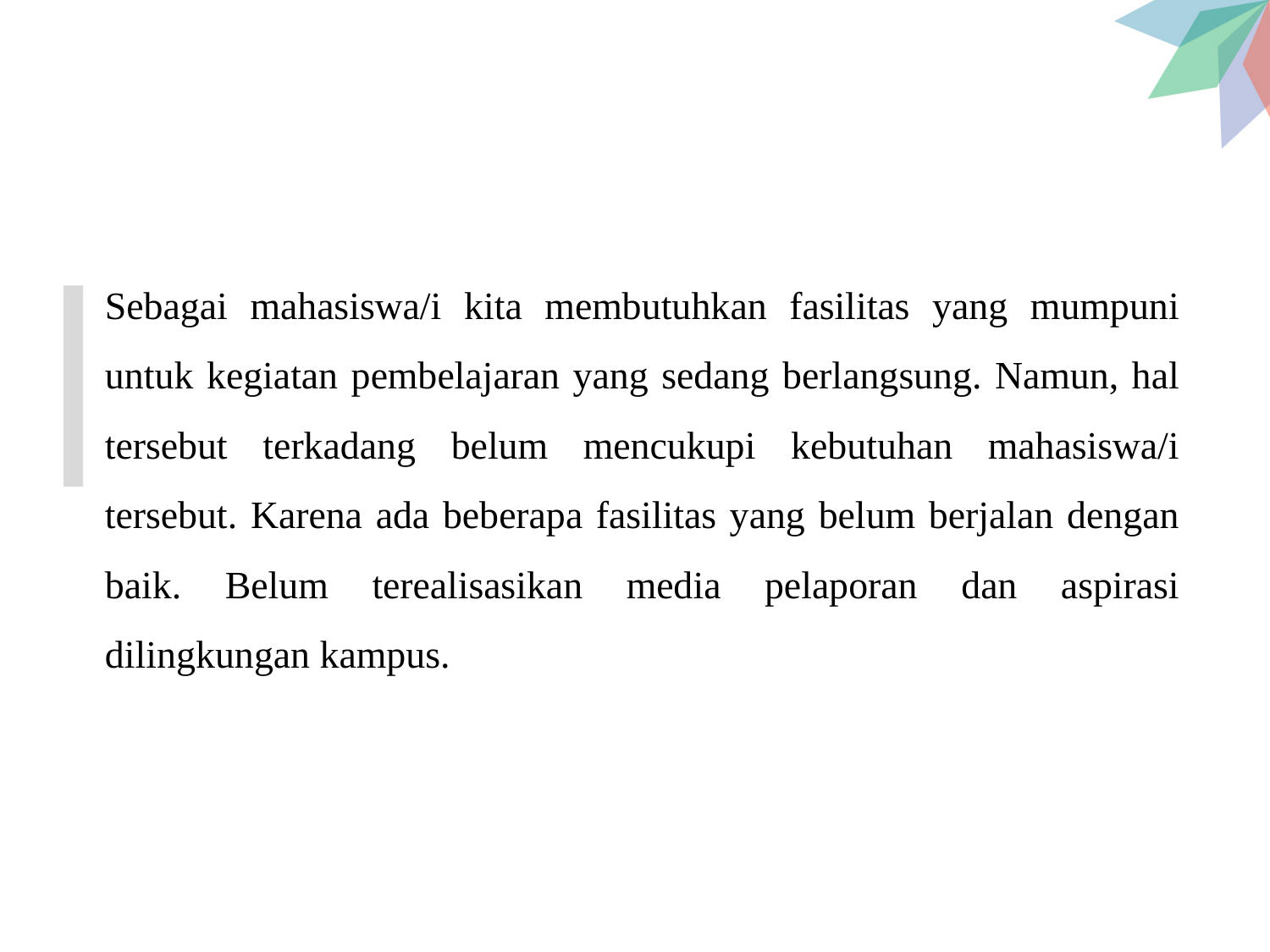

#
Sebagai mahasiswa/i kita membutuhkan fasilitas yang mumpuni untuk kegiatan pembelajaran yang sedang berlangsung. Namun, hal tersebut terkadang belum mencukupi kebutuhan mahasiswa/i tersebut. Karena ada beberapa fasilitas yang belum berjalan dengan baik. Belum terealisasikan media pelaporan dan aspirasi dilingkungan kampus.